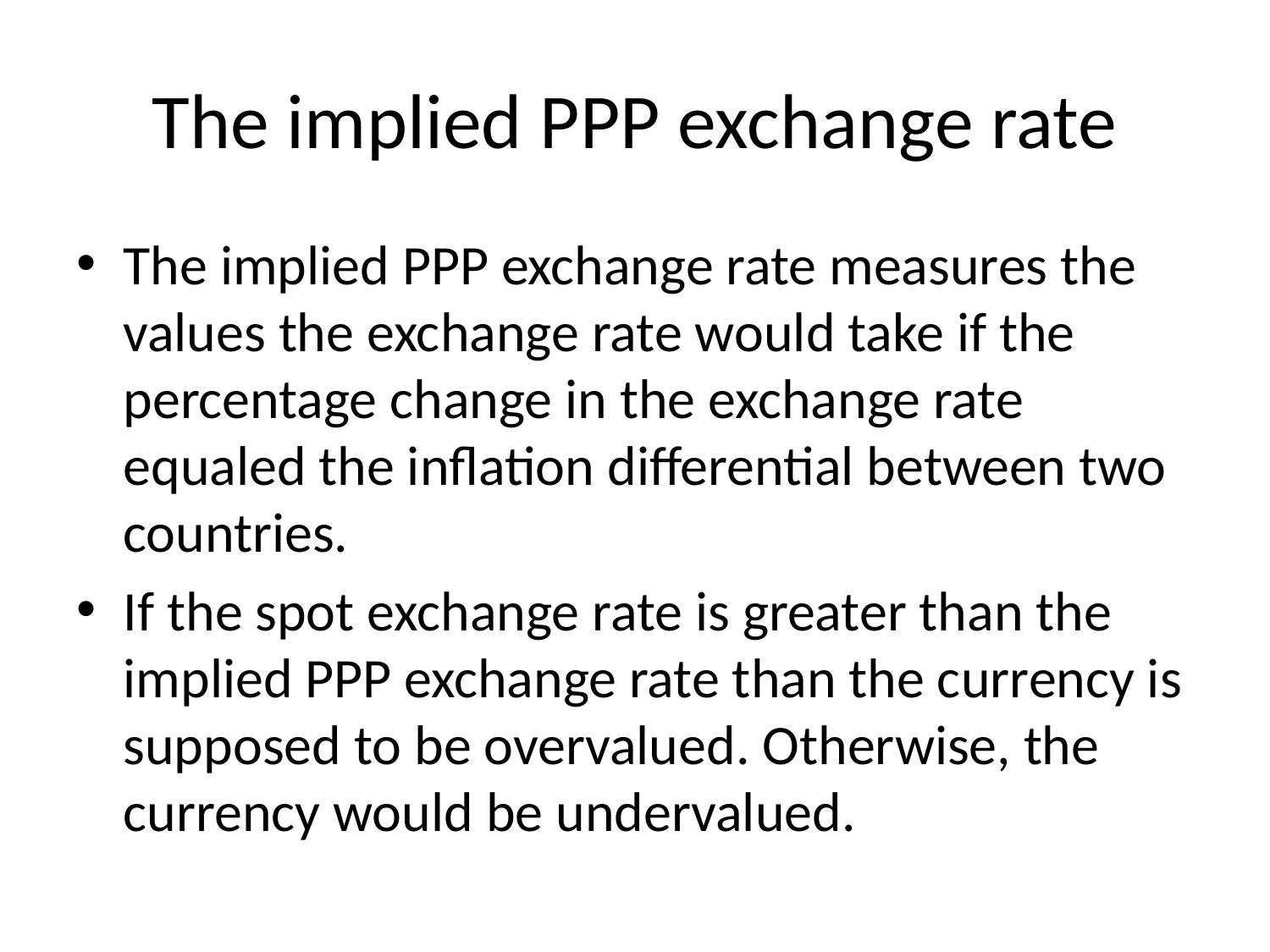

# The implied PPP exchange rate
The implied PPP exchange rate measures the values the exchange rate would take if the percentage change in the exchange rate equaled the inflation differential between two countries.
If the spot exchange rate is greater than the implied PPP exchange rate than the currency is supposed to be overvalued. Otherwise, the currency would be undervalued.